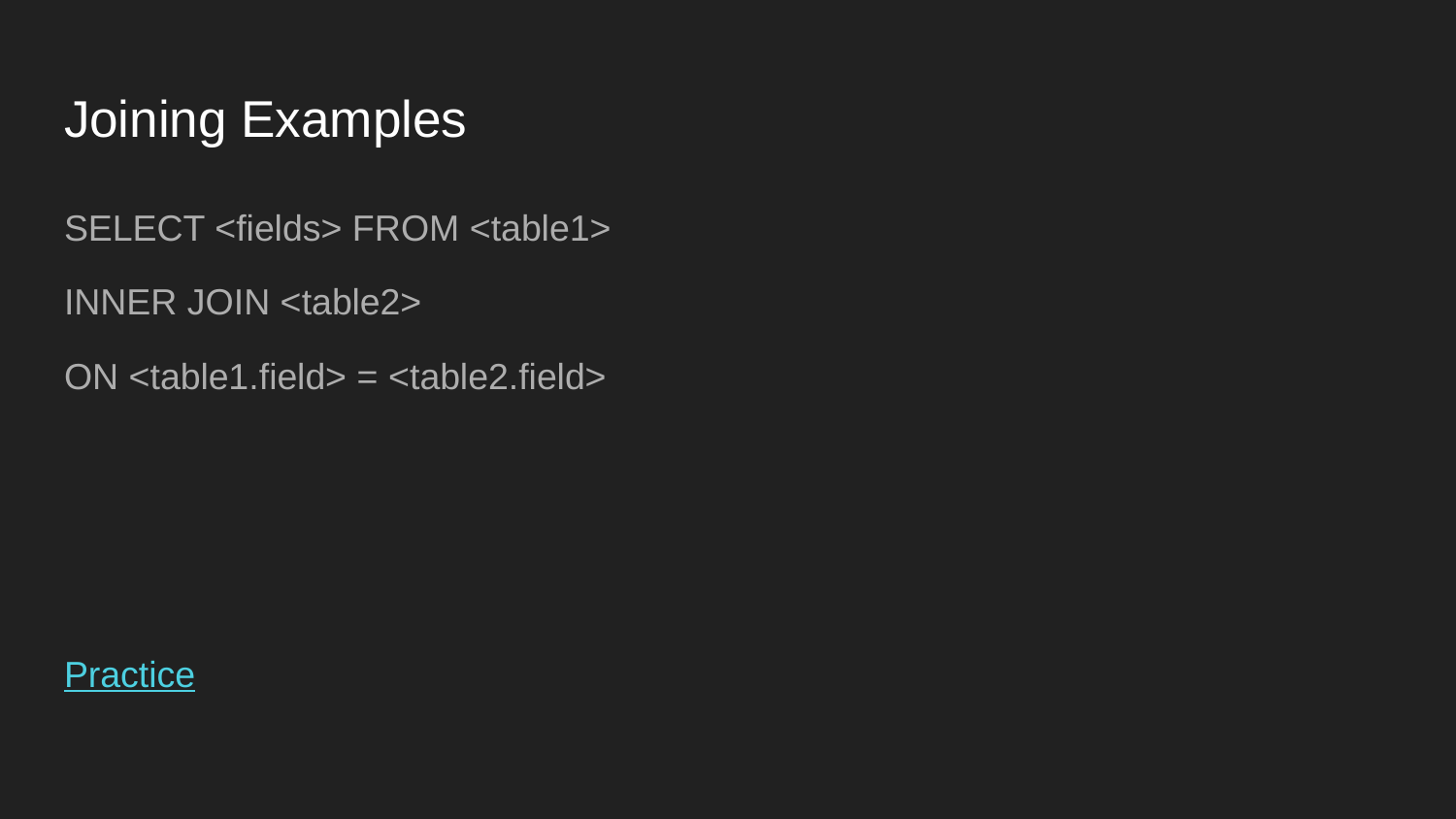

# Joining Examples
SELECT <fields> FROM <table1>
INNER JOIN <table2>
ON <table1.field> = <table2.field>

Practice